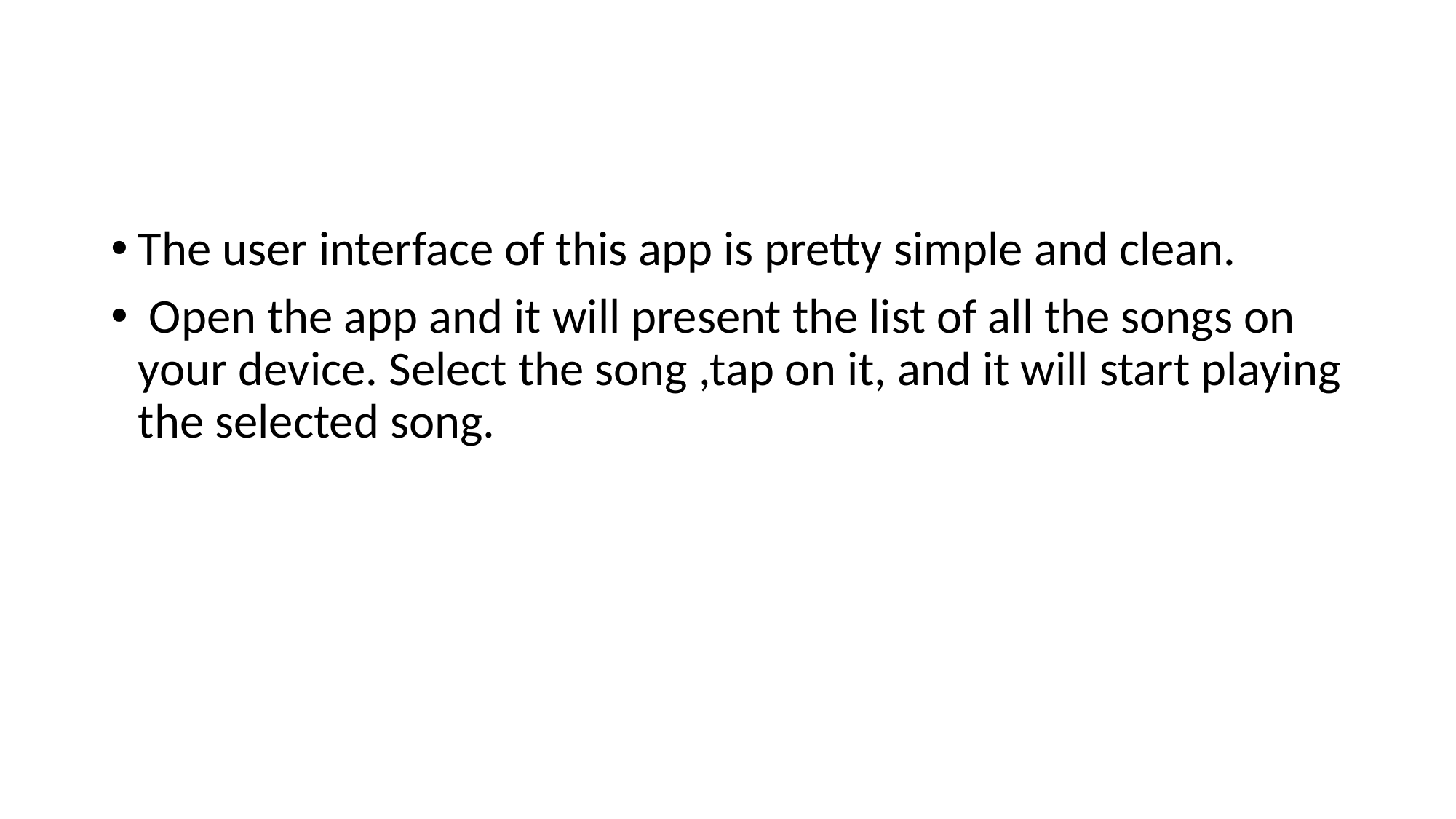

The user interface of this app is pretty simple and clean.
 Open the app and it will present the list of all the songs on your device. Select the song ,tap on it, and it will start playing the selected song.